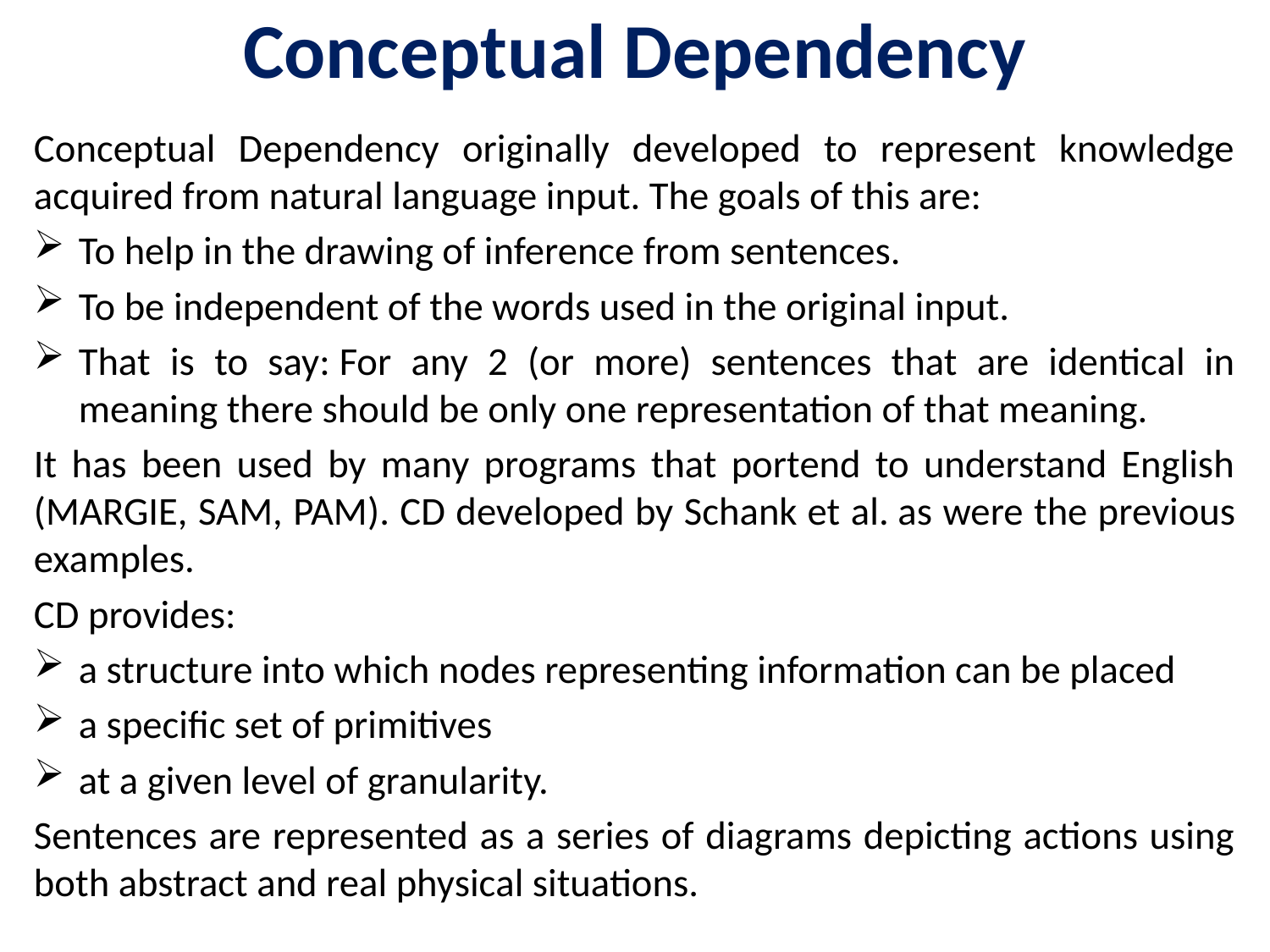

# Conceptual Dependency
Conceptual Dependency originally developed to represent knowledge acquired from natural language input. The goals of this are:
To help in the drawing of inference from sentences.
To be independent of the words used in the original input.
That is to say: For any 2 (or more) sentences that are identical in meaning there should be only one representation of that meaning.
It has been used by many programs that portend to understand English (MARGIE, SAM, PAM). CD developed by Schank et al. as were the previous examples.
CD provides:
a structure into which nodes representing information can be placed
a specific set of primitives
at a given level of granularity.
Sentences are represented as a series of diagrams depicting actions using both abstract and real physical situations.